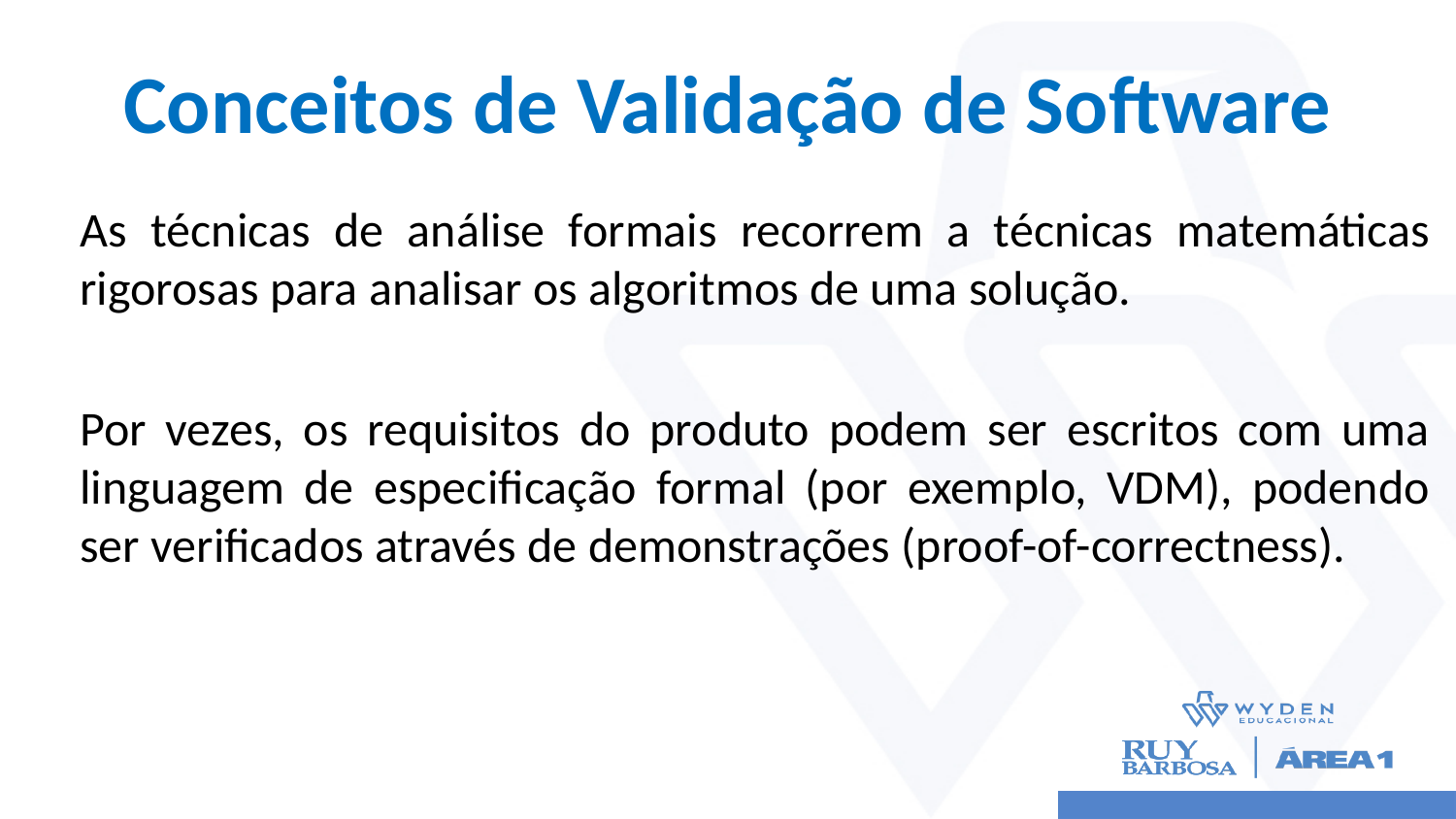

# Conceitos de Validação de Software
As técnicas de análise formais recorrem a técnicas matemáticas rigorosas para analisar os algoritmos de uma solução.

Por vezes, os requisitos do produto podem ser escritos com uma linguagem de especificação formal (por exemplo, VDM), podendo ser verificados através de demonstrações (proof-of-correctness).